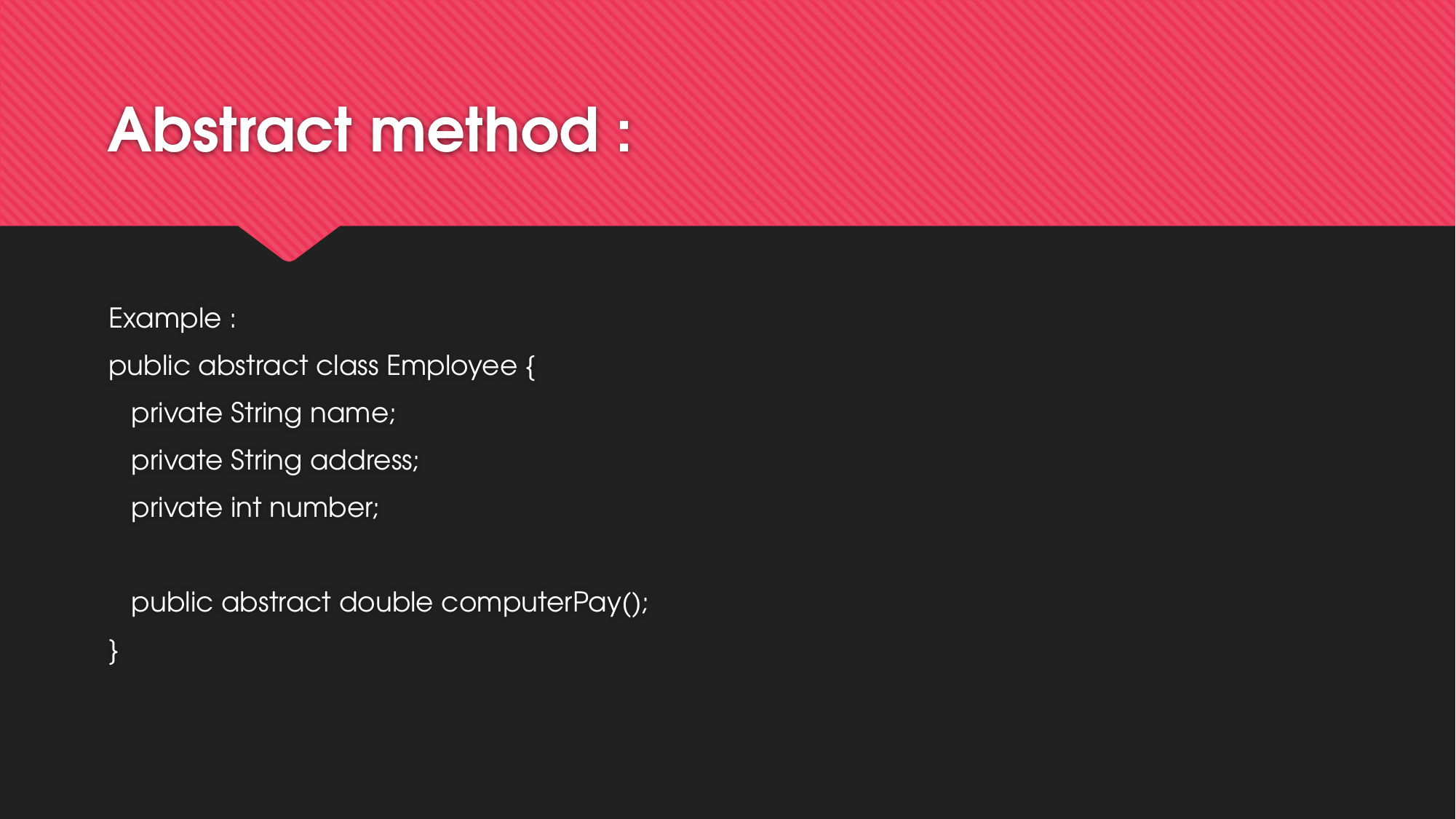

# Abstract method :
Example :
public abstract class Employee {
   private String name;
   private String address;
   private int number;

   public abstract double computerPay();
}